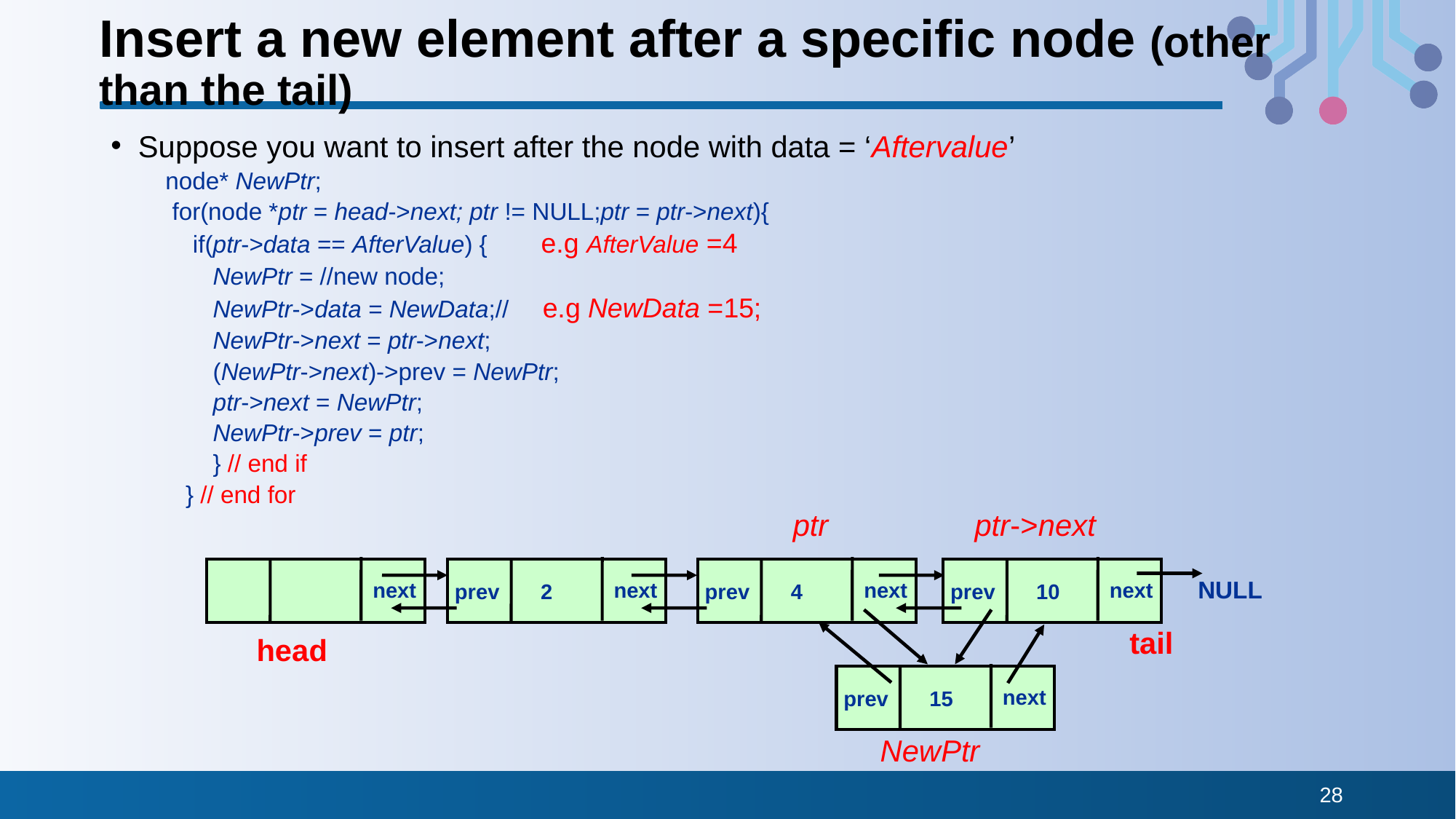

# Insert a new element after a specific node (other than the tail)
Suppose you want to insert after the node with data = ‘Aftervalue’
node* NewPtr;
 for(node *ptr = head->next; ptr != NULL;ptr = ptr->next){
	if(ptr->data == AfterValue) {        e.g AfterValue =4
	   NewPtr = //new node;
	   NewPtr->data = NewData;//     e.g NewData =15;
	   NewPtr->next = ptr->next;
	   (NewPtr->next)->prev = NewPtr;
	   ptr->next = NewPtr;
	   NewPtr->prev = ptr;
	   } // end if
   } // end for

ptr
ptr->next

NULL
next
next
next
next
prev
2
prev
4
prev
10

tail

head

next
prev
15
NewPtr
28